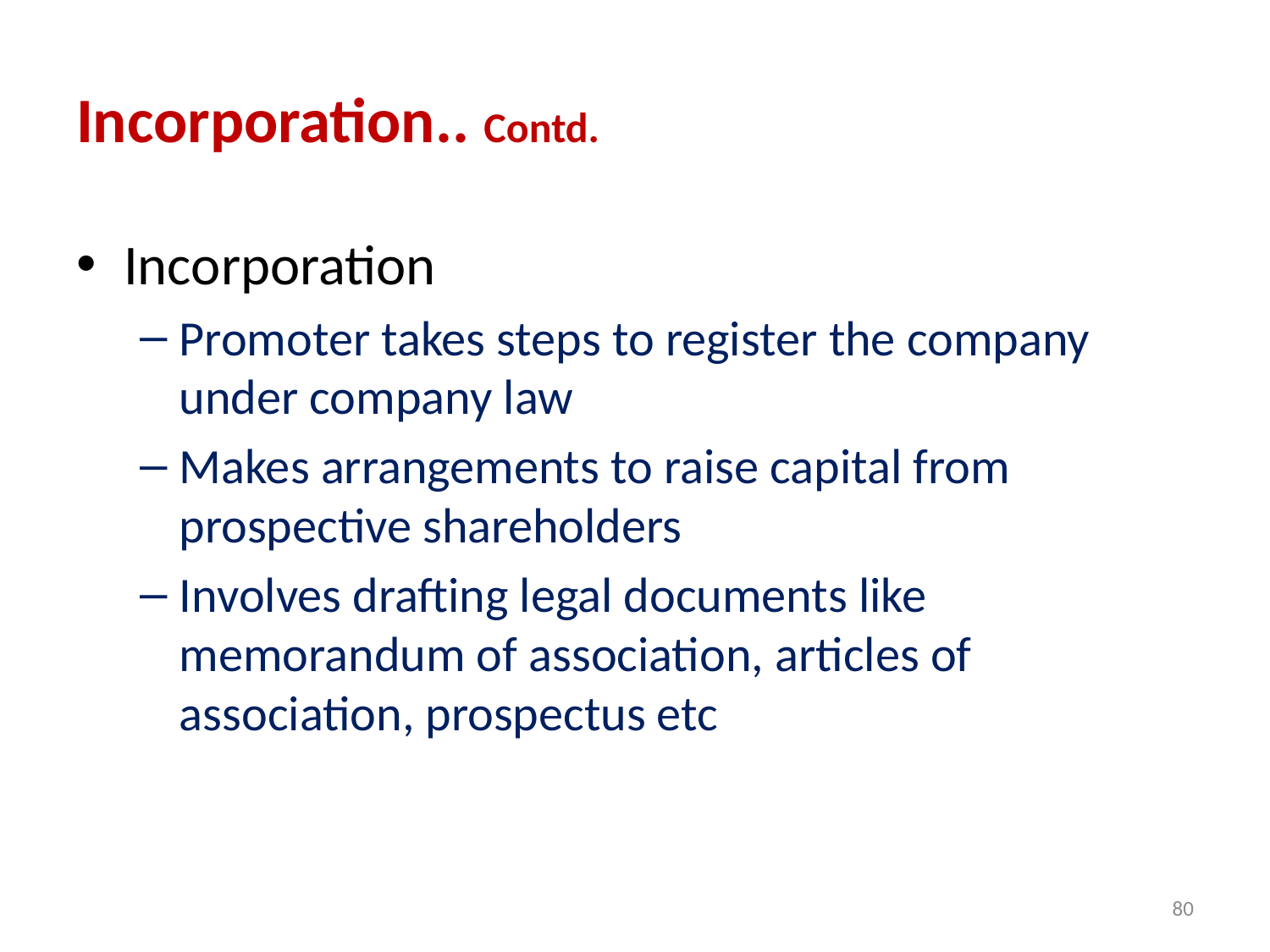

# Incorporation.. Contd.
Incorporation
Promoter takes steps to register the company under company law
Makes arrangements to raise capital from prospective shareholders
Involves drafting legal documents like memorandum of association, articles of association, prospectus etc
80